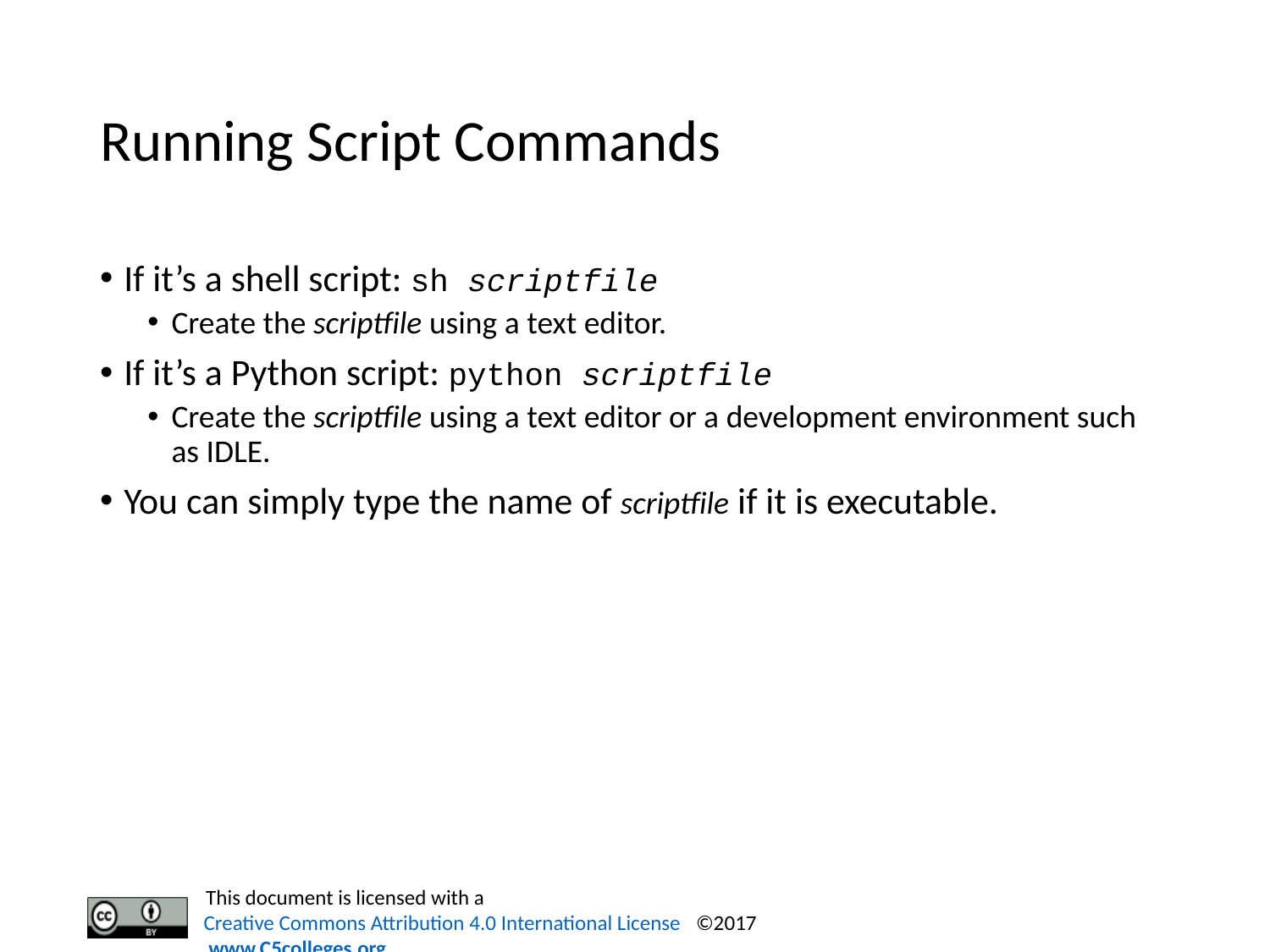

# Running Script Commands
If it’s a shell script: sh scriptfile
Create the scriptfile using a text editor.
If it’s a Python script: python scriptfile
Create the scriptfile using a text editor or a development environment such as IDLE.
You can simply type the name of scriptfile if it is executable.